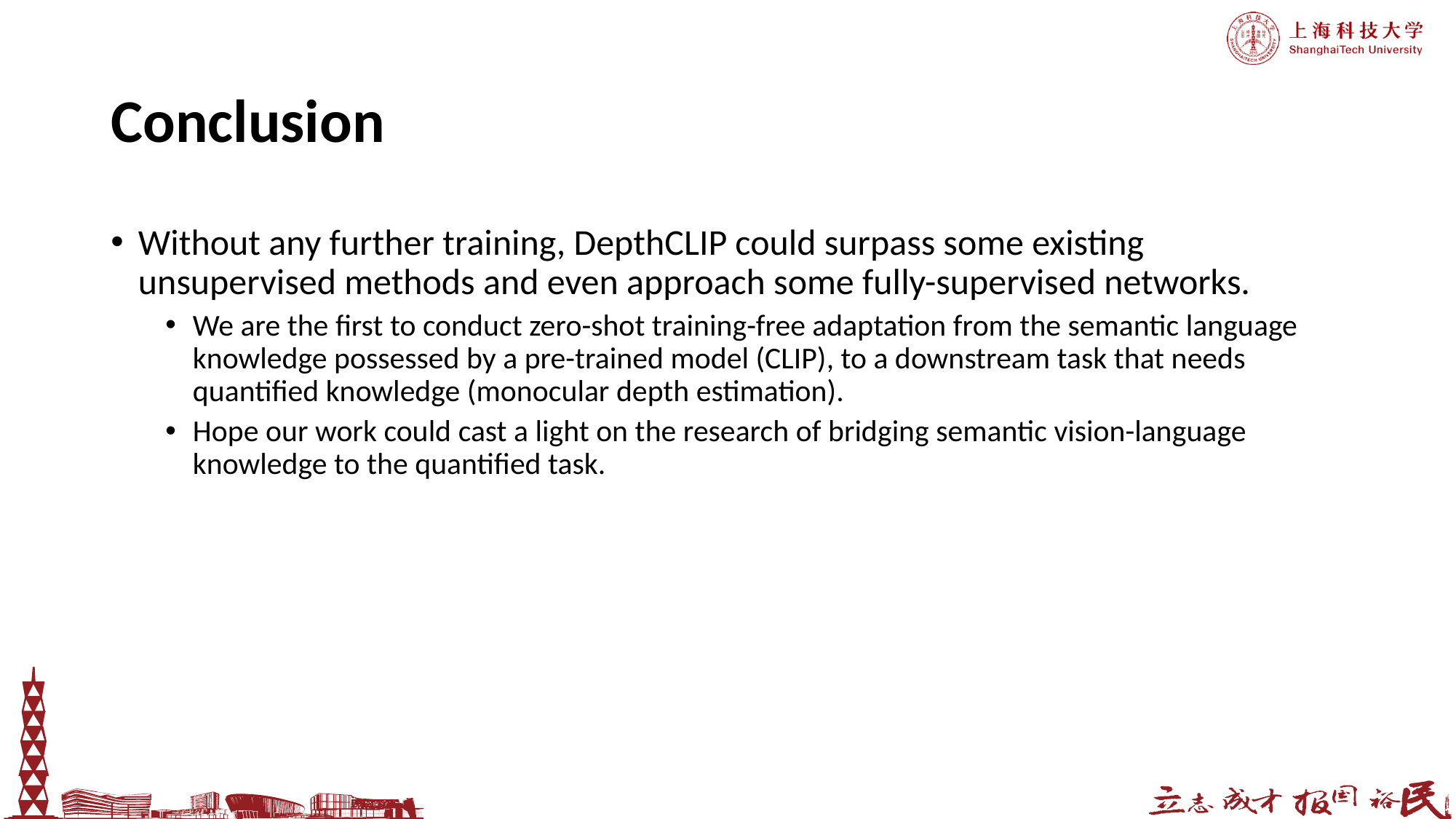

# Conclusion
Without any further training, DepthCLIP could surpass some existing unsupervised methods and even approach some fully-supervised networks.
We are the first to conduct zero-shot training-free adaptation from the semantic language knowledge possessed by a pre-trained model (CLIP), to a downstream task that needs quantified knowledge (monocular depth estimation).
Hope our work could cast a light on the research of bridging semantic vision-language knowledge to the quantified task.

13